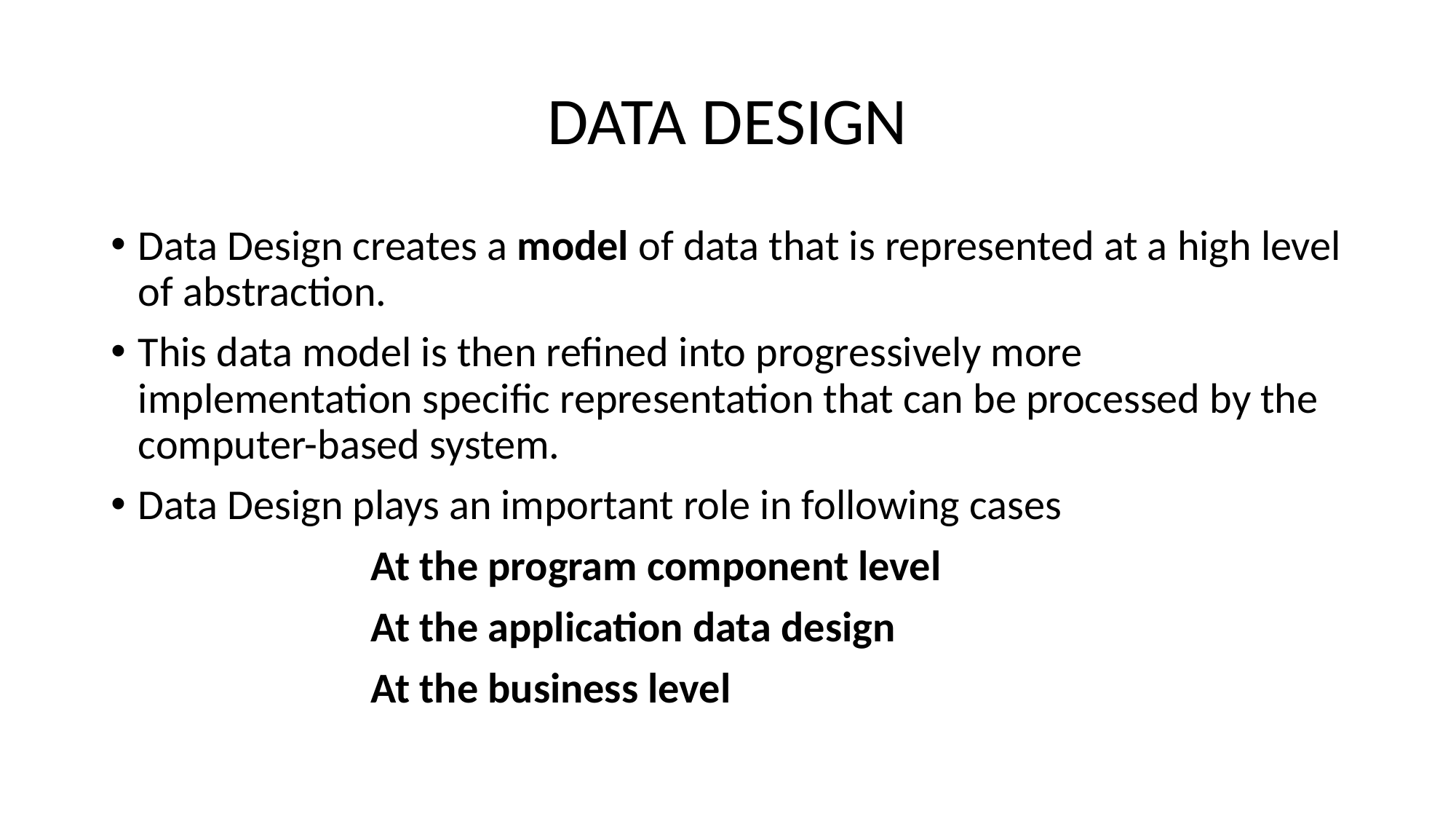

# DATA DESIGN
Data Design creates a model of data that is represented at a high level of abstraction.
This data model is then refined into progressively more implementation specific representation that can be processed by the computer-based system.
Data Design plays an important role in following cases
At the program component level
At the application data design
At the business level